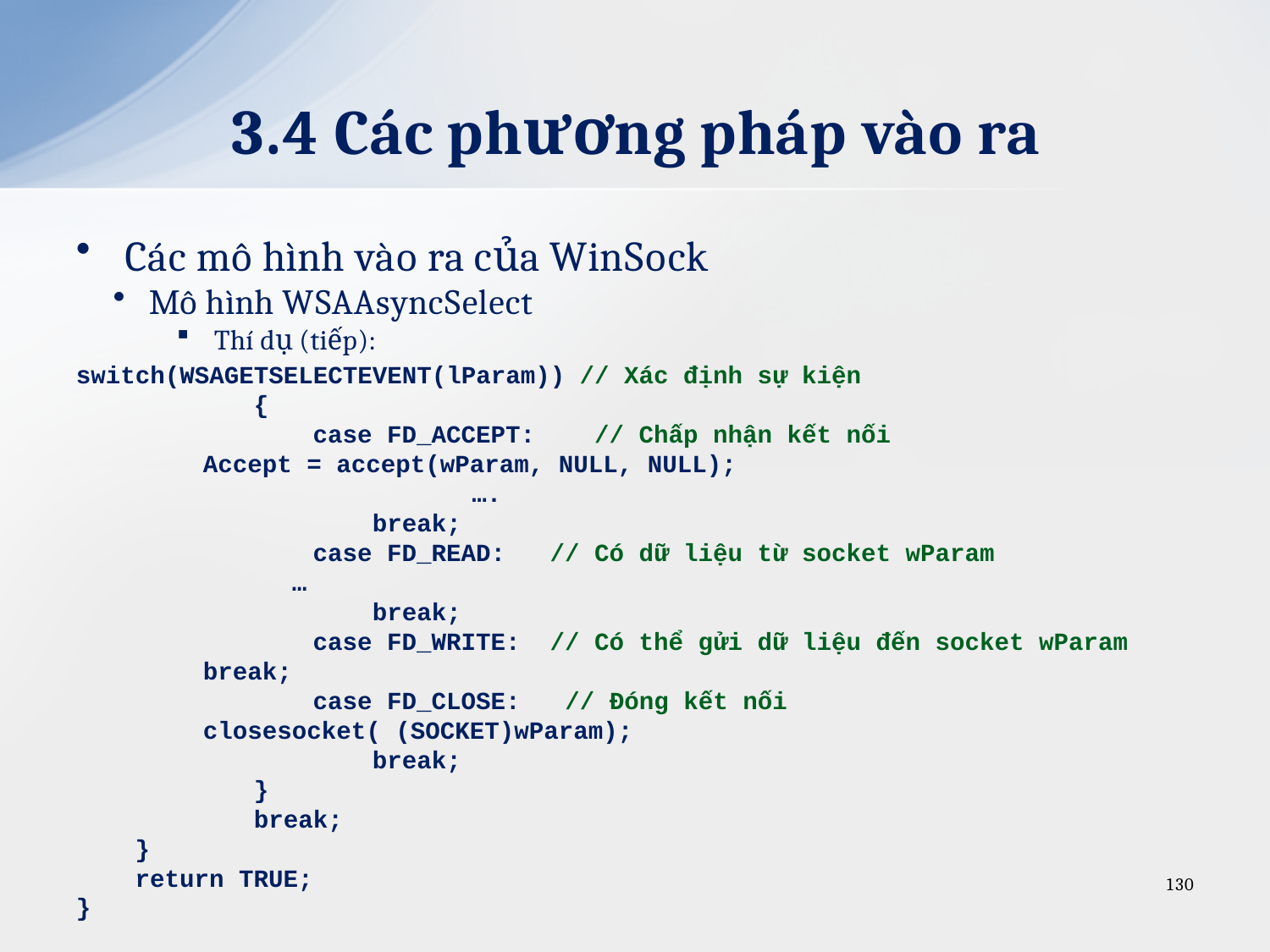

# 3.4 Các phương pháp vào ra
Các mô hình vào ra của WinSock
Mô hình WSAAsyncSelect
Thí dụ (tiếp):

switch(WSAGETSELECTEVENT(lParam)) // Xác định sự kiện
            {
                case FD_ACCEPT:    // Chấp nhận kết nối
 	Accept = accept(wParam, NULL, NULL);
                   	 ….
                    break;
                case FD_READ:   // Có dữ liệu từ socket wParam
	      …
                    break;
                case FD_WRITE:  // Có thể gửi dữ liệu đến socket wParam
	break;
                case FD_CLOSE:   // Đóng kết nối
	closesocket( (SOCKET)wParam);
                    break;
            }
            break;
    }
    return TRUE;
}
130